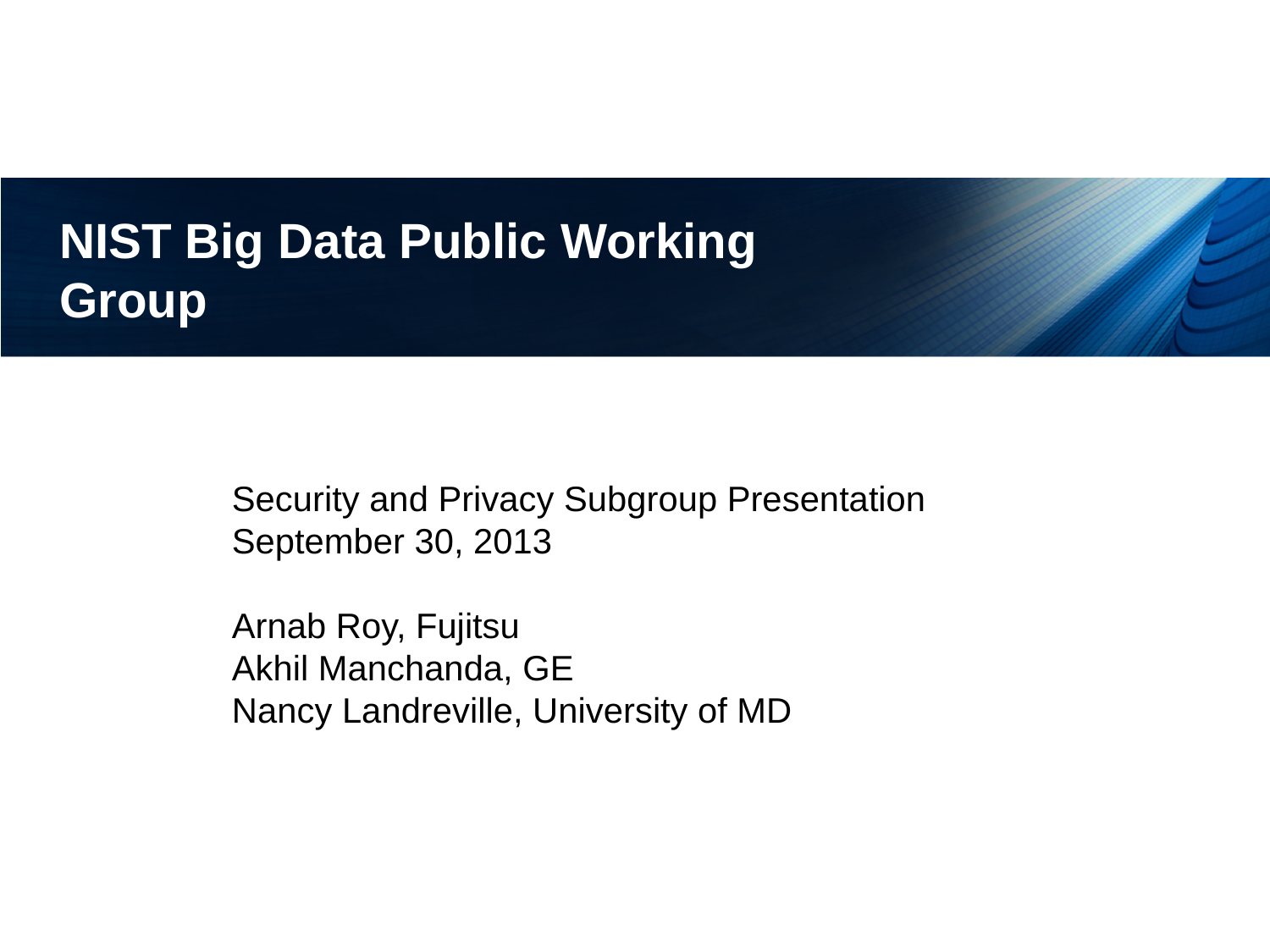

# NIST Big Data Public Working Group
Security and Privacy Subgroup Presentation
September 30, 2013

Arnab Roy, Fujitsu
Akhil Manchanda, GE
Nancy Landreville, University of MD